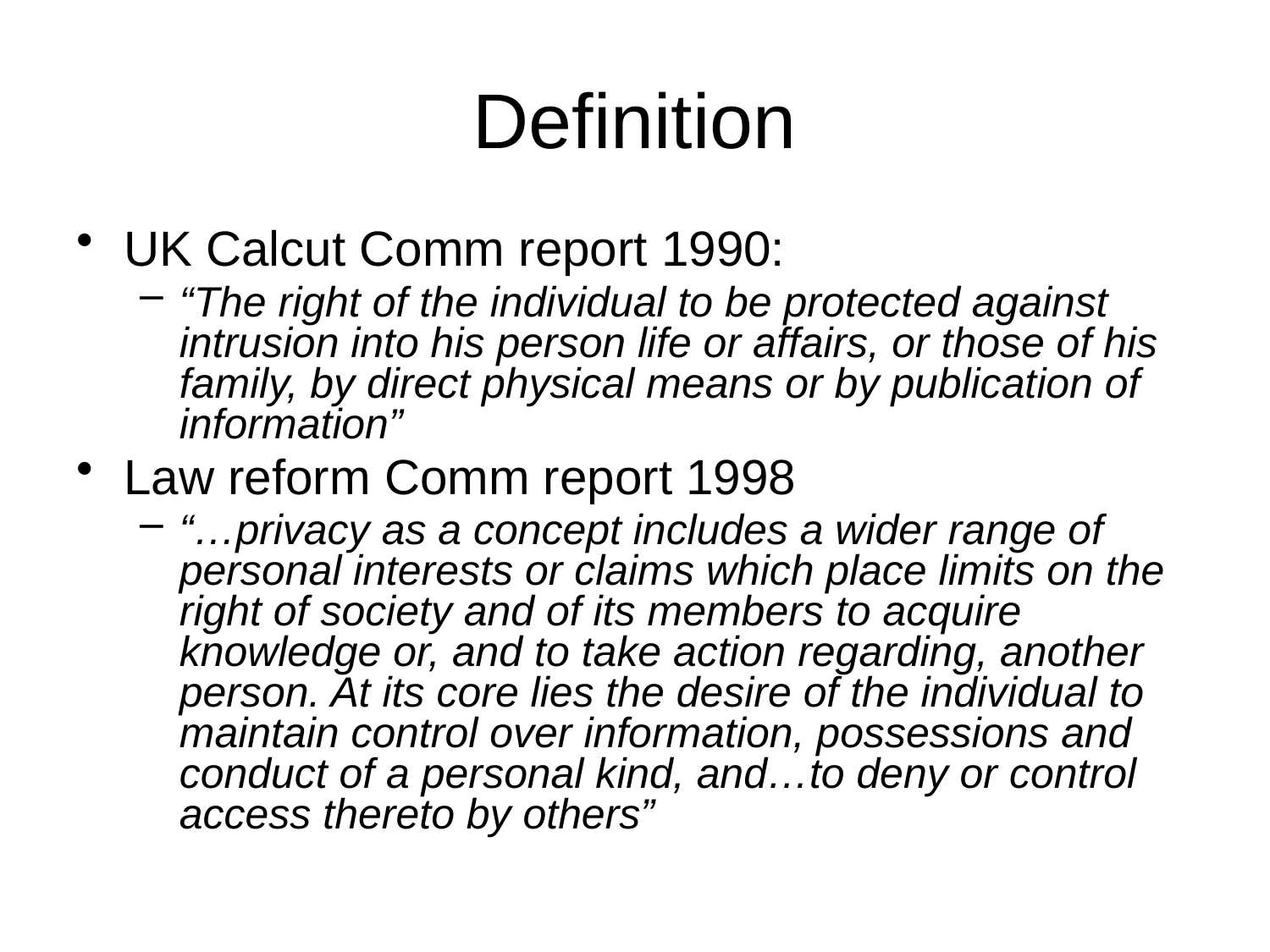

# Definition
UK Calcut Comm report 1990:
“The right of the individual to be protected against intrusion into his person life or affairs, or those of his family, by direct physical means or by publication of information”
Law reform Comm report 1998
“…privacy as a concept includes a wider range of personal interests or claims which place limits on the right of society and of its members to acquire knowledge or, and to take action regarding, another person. At its core lies the desire of the individual to maintain control over information, possessions and conduct of a personal kind, and…to deny or control access thereto by others”